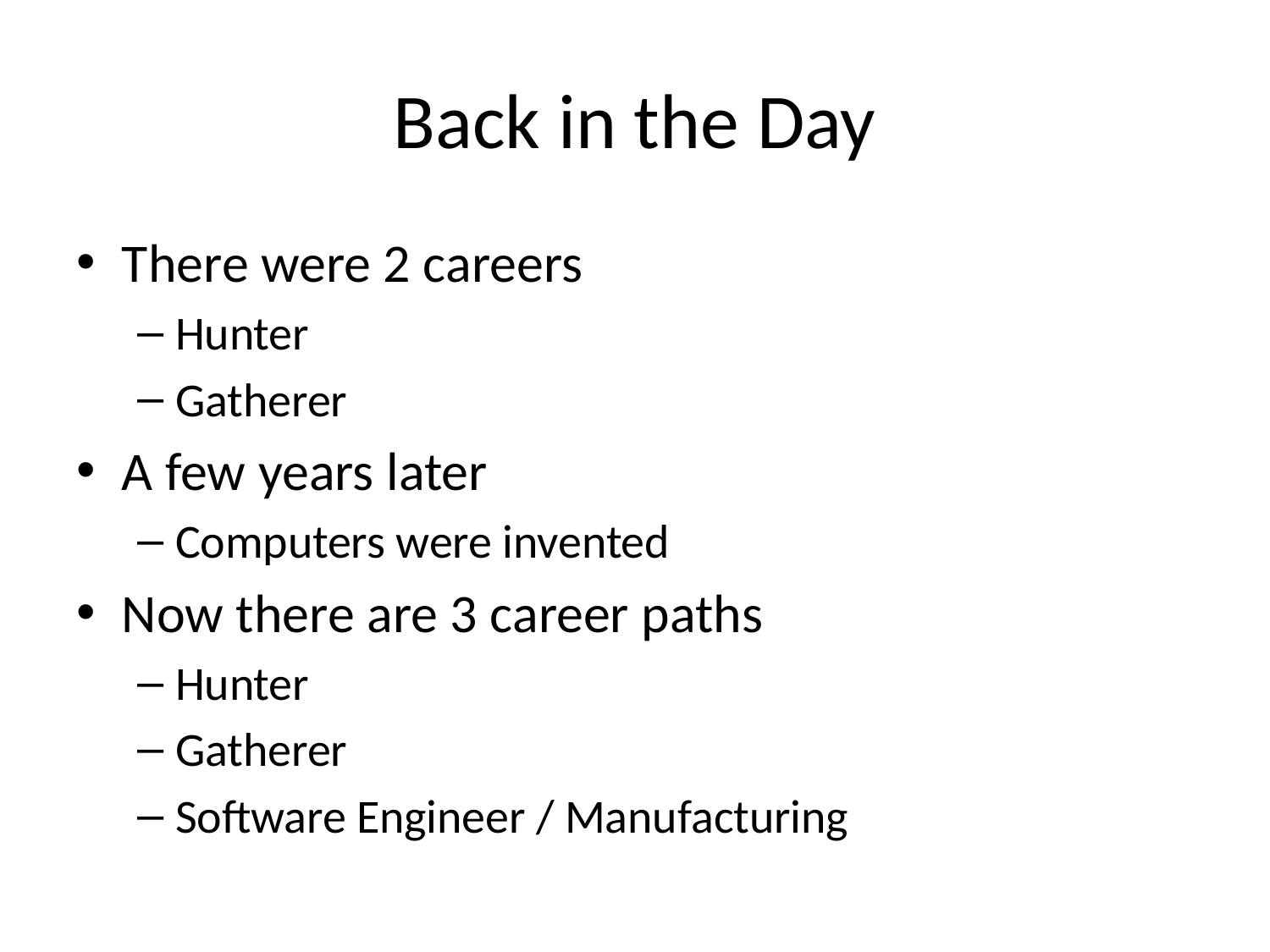

# Back in the Day
There were 2 careers
Hunter
Gatherer
A few years later
Computers were invented
Now there are 3 career paths
Hunter
Gatherer
Software Engineer / Manufacturing